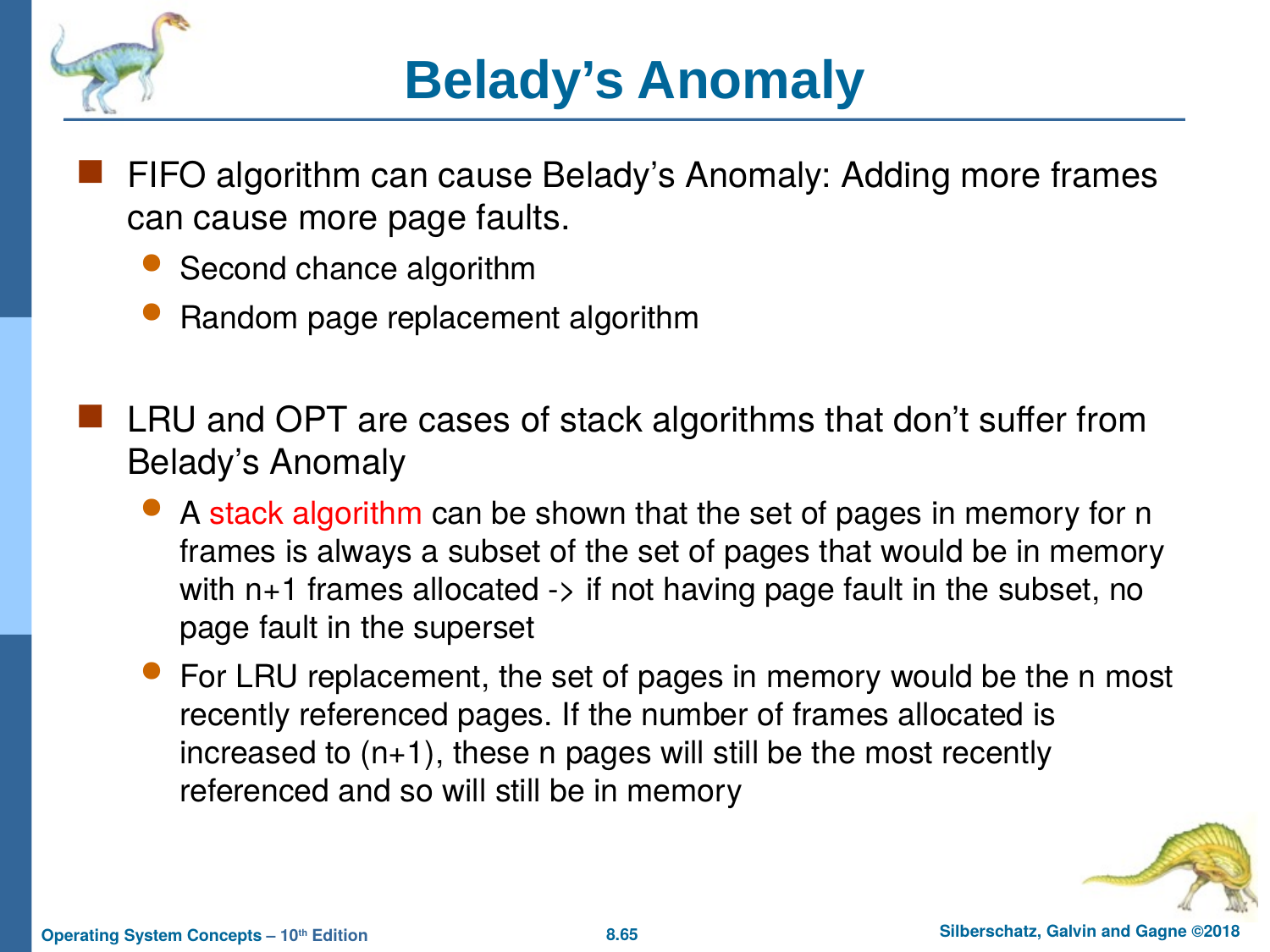

# Belady’s Anomaly
FIFO algorithm can cause Belady’s Anomaly: Adding more frames can cause more page faults.
Second chance algorithm
Random page replacement algorithm

LRU and OPT are cases of stack algorithms that don’t suffer from Belady’s Anomaly
A stack algorithm can be shown that the set of pages in memory for n frames is always a subset of the set of pages that would be in memory with n+1 frames allocated -> if not having page fault in the subset, no page fault in the superset
For LRU replacement, the set of pages in memory would be the n most recently referenced pages. If the number of frames allocated is increased to (n+1), these n pages will still be the most recently referenced and so will still be in memory